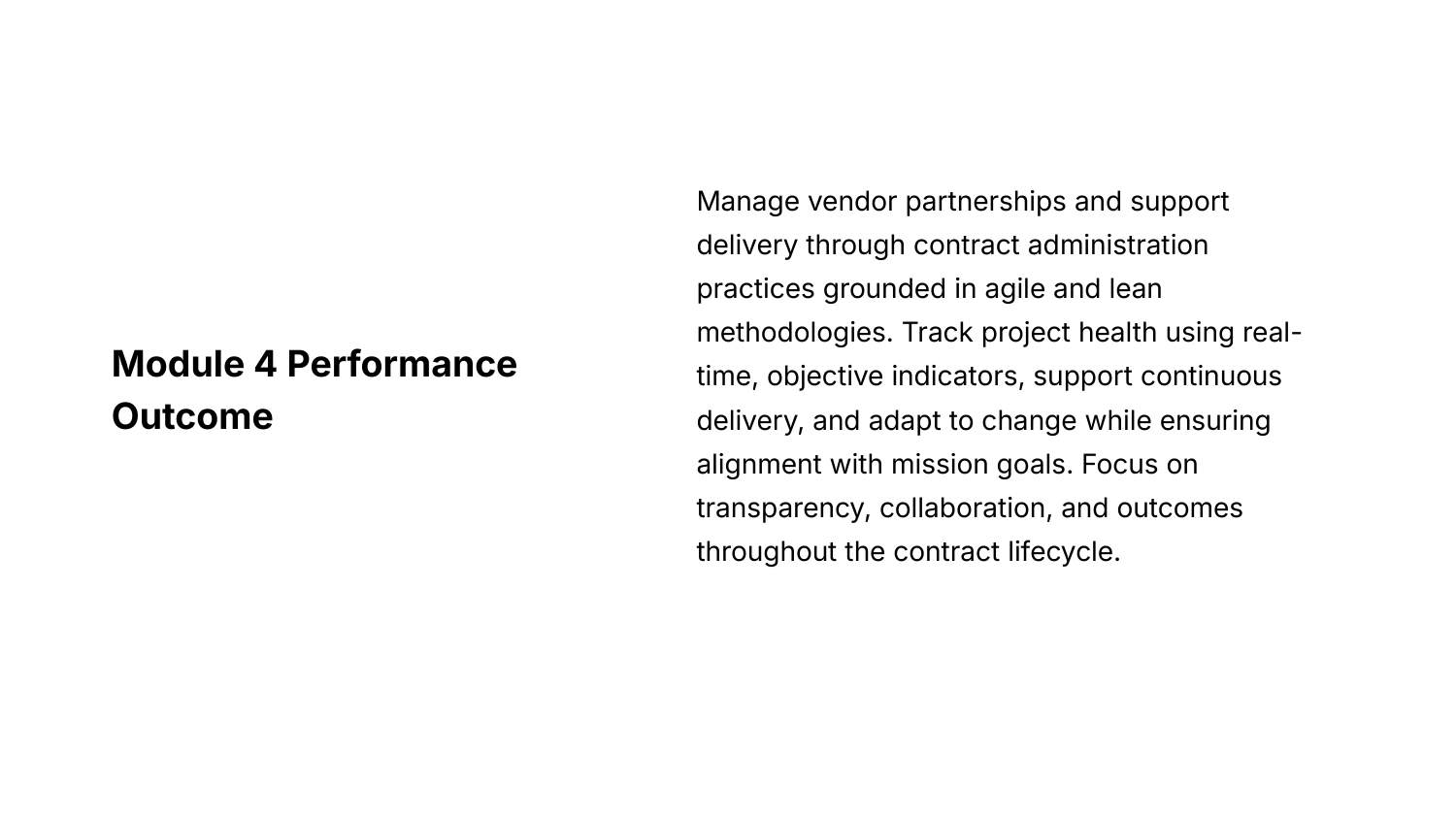

Manage vendor partnerships and support delivery through contract administration practices grounded in agile and lean methodologies. Track project health using real-time, objective indicators, support continuous delivery, and adapt to change while ensuring alignment with mission goals. Focus on transparency, collaboration, and outcomes throughout the contract lifecycle.

Module 4 Performance Outcome